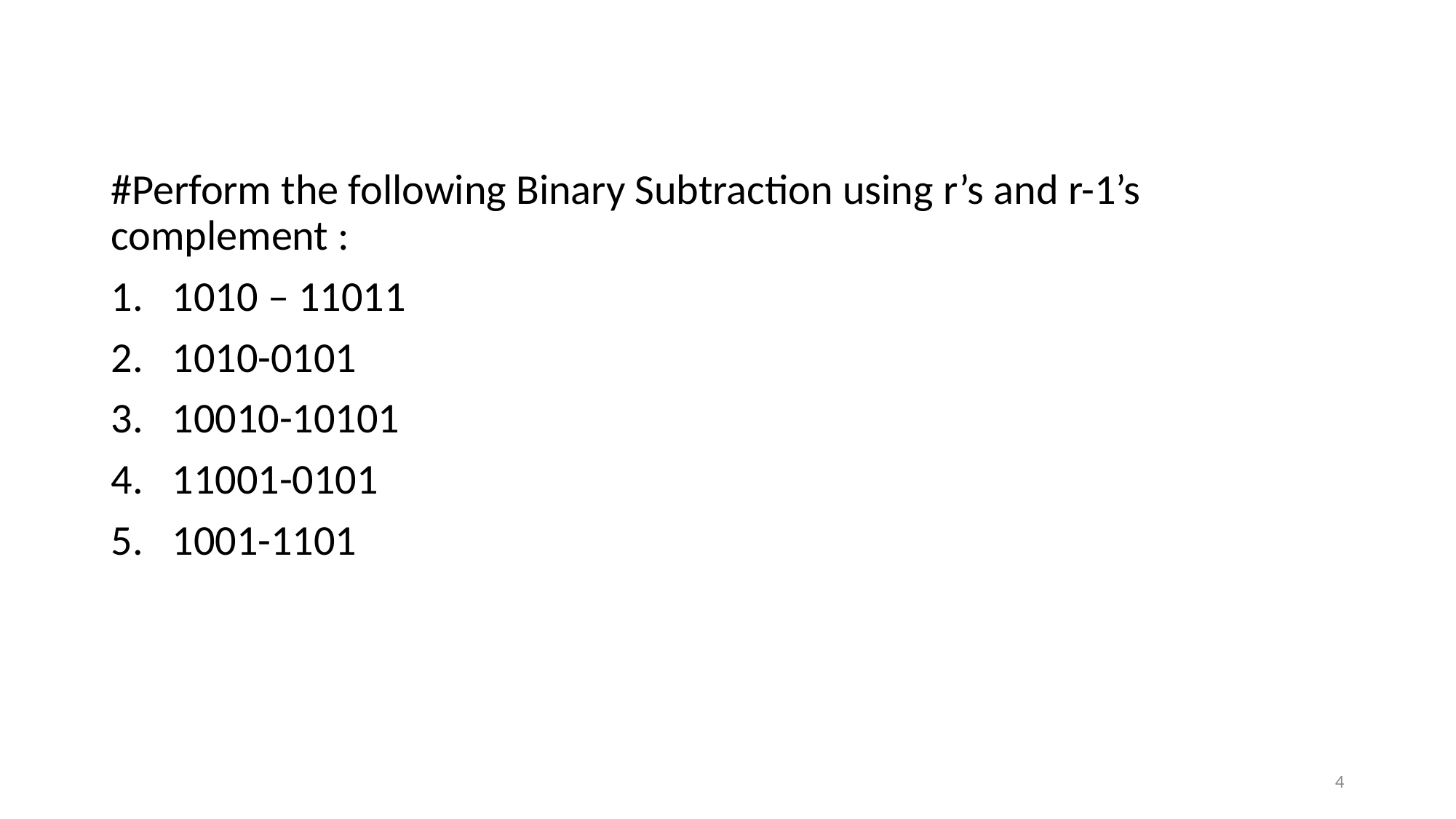

#
#Perform the following Binary Subtraction using r’s and r-1’s complement :
1010 – 11011
1010-0101
10010-10101
11001-0101
1001-1101
4